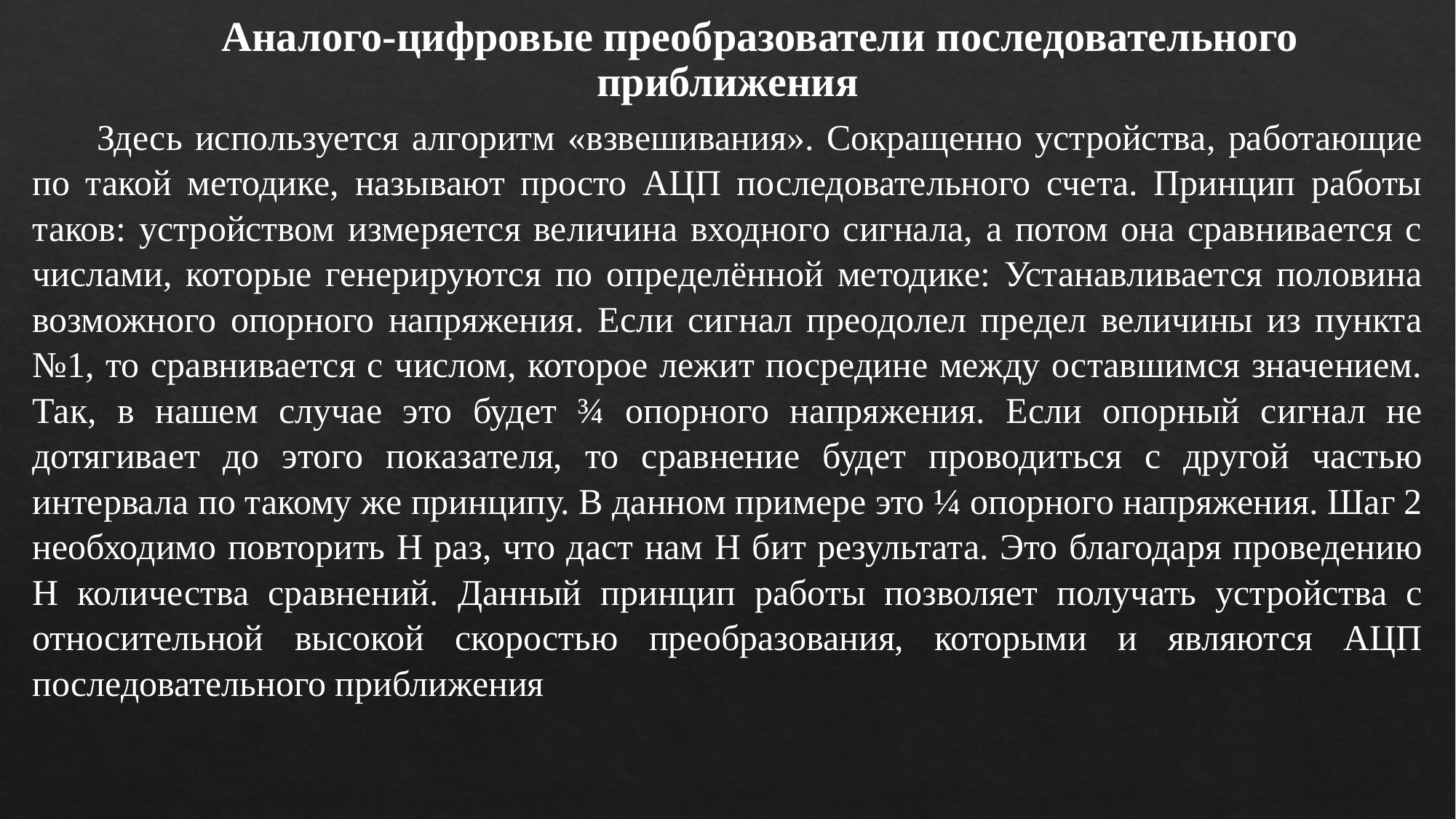

Аналого-цифровые преобразователи последовательного приближения
Здесь используется алгоритм «взвешивания». Сокращенно устройства, работающие по такой методике, называют просто АЦП последовательного счета. Принцип работы таков: устройством измеряется величина входного сигнала, а потом она сравнивается с числами, которые генерируются по определённой методике: Устанавливается половина возможного опорного напряжения. Если сигнал преодолел предел величины из пункта №1, то сравнивается с числом, которое лежит посредине между оставшимся значением. Так, в нашем случае это будет ¾ опорного напряжения. Если опорный сигнал не дотягивает до этого показателя, то сравнение будет проводиться с другой частью интервала по такому же принципу. В данном примере это ¼ опорного напряжения. Шаг 2 необходимо повторить Н раз, что даст нам Н бит результата. Это благодаря проведению Н количества сравнений. Данный принцип работы позволяет получать устройства с относительной высокой скоростью преобразования, которыми и являются АЦП последовательного приближения